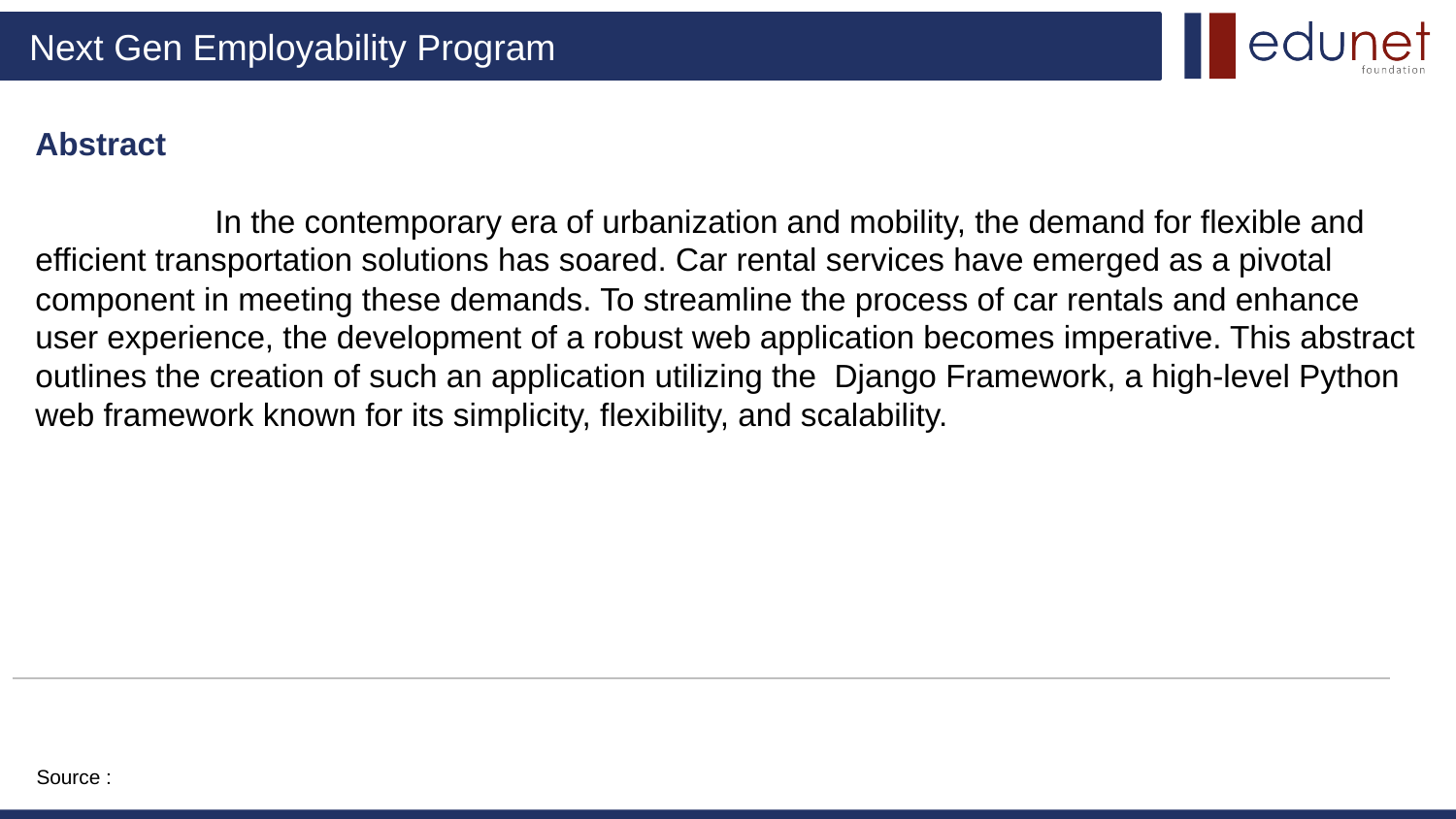

Abstract
                    In the contemporary era of urbanization and mobility, the demand for flexible and efficient transportation solutions has soared. Car rental services have emerged as a pivotal component in meeting these demands. To streamline the process of car rentals and enhance user experience, the development of a robust web application becomes imperative. This abstract outlines the creation of such an application utilizing the  Django Framework, a high-level Python web framework known for its simplicity, flexibility, and scalability.
Source :